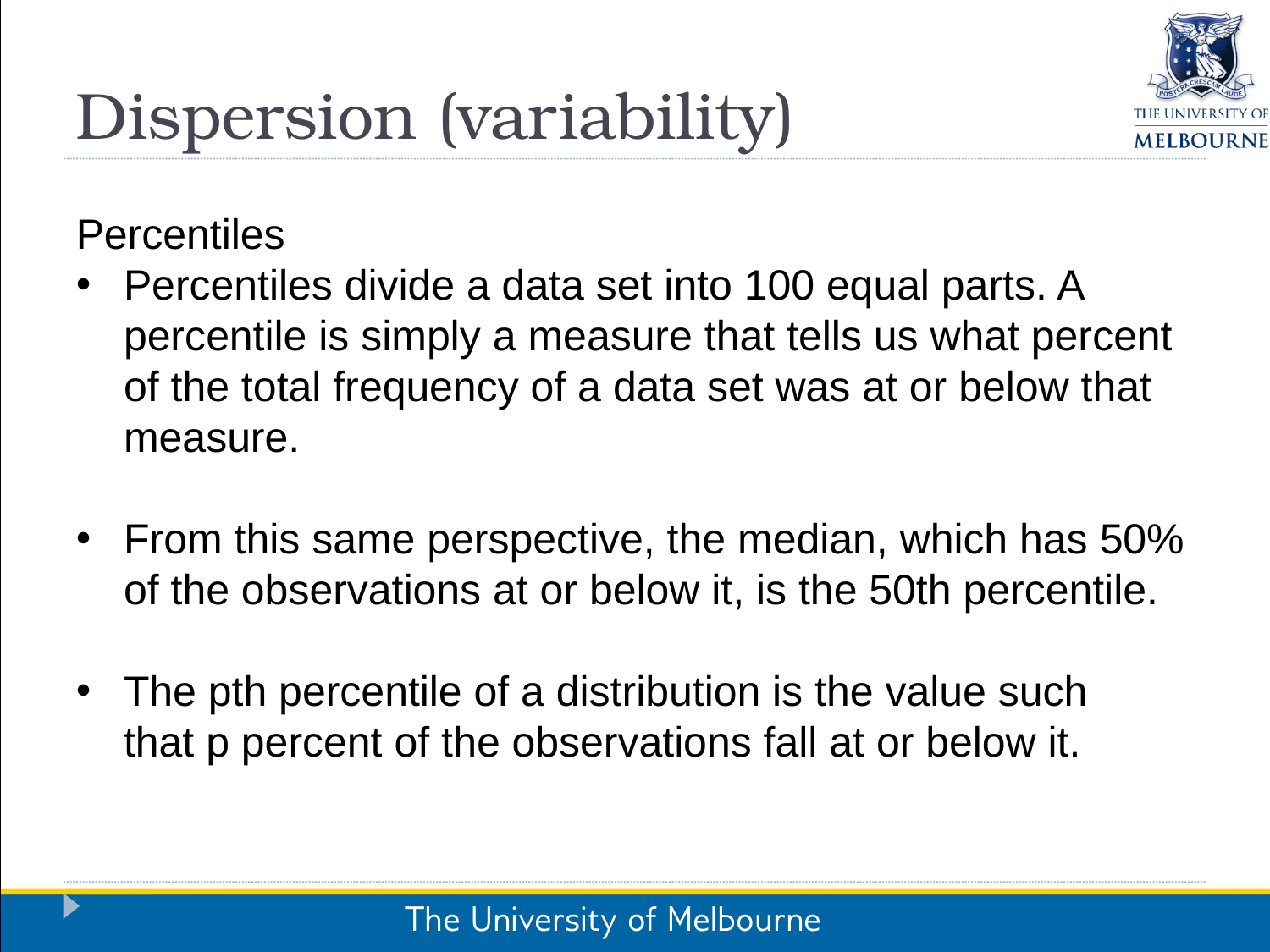

Dispersion (variability)
Percentiles
Percentiles divide a data set into 100 equal parts. A percentile is simply a measure that tells us what percent of the total frequency of a data set was at or below that measure.

From this same perspective, the median, which has 50% of the observations at or below it, is the 50th percentile.

The pth percentile of a distribution is the value such that p percent of the observations fall at or below it.